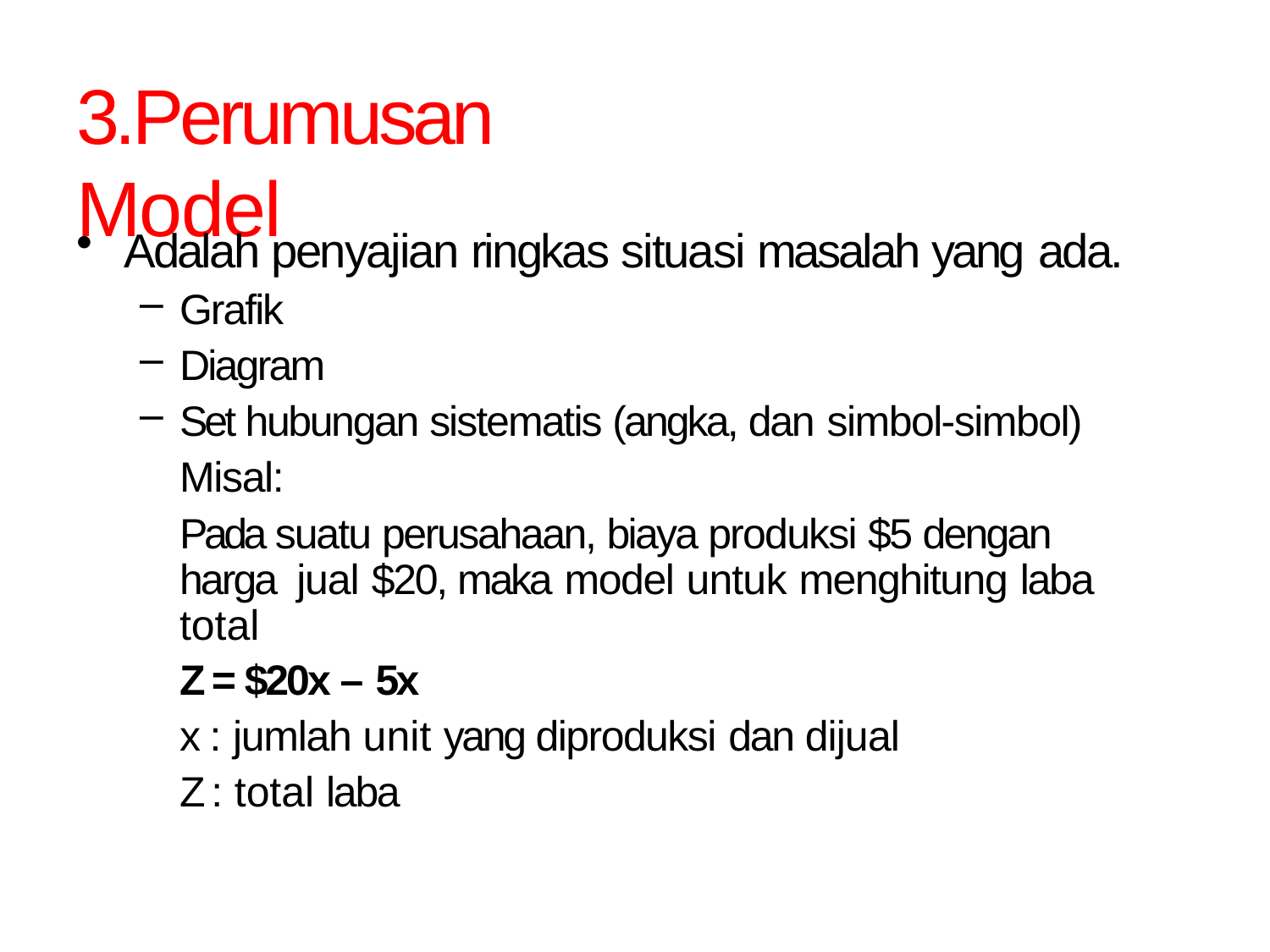

# 3.Perumusan Model
Adalah penyajian ringkas situasi masalah yang ada.
Grafik
Diagram
Set hubungan sistematis (angka, dan simbol-simbol)
Misal:
Pada suatu perusahaan, biaya produksi $5 dengan harga  jual $20, maka model untuk menghitung laba total
Z = $20x – 5x
x : jumlah unit yang diproduksi dan dijual
Z : total laba